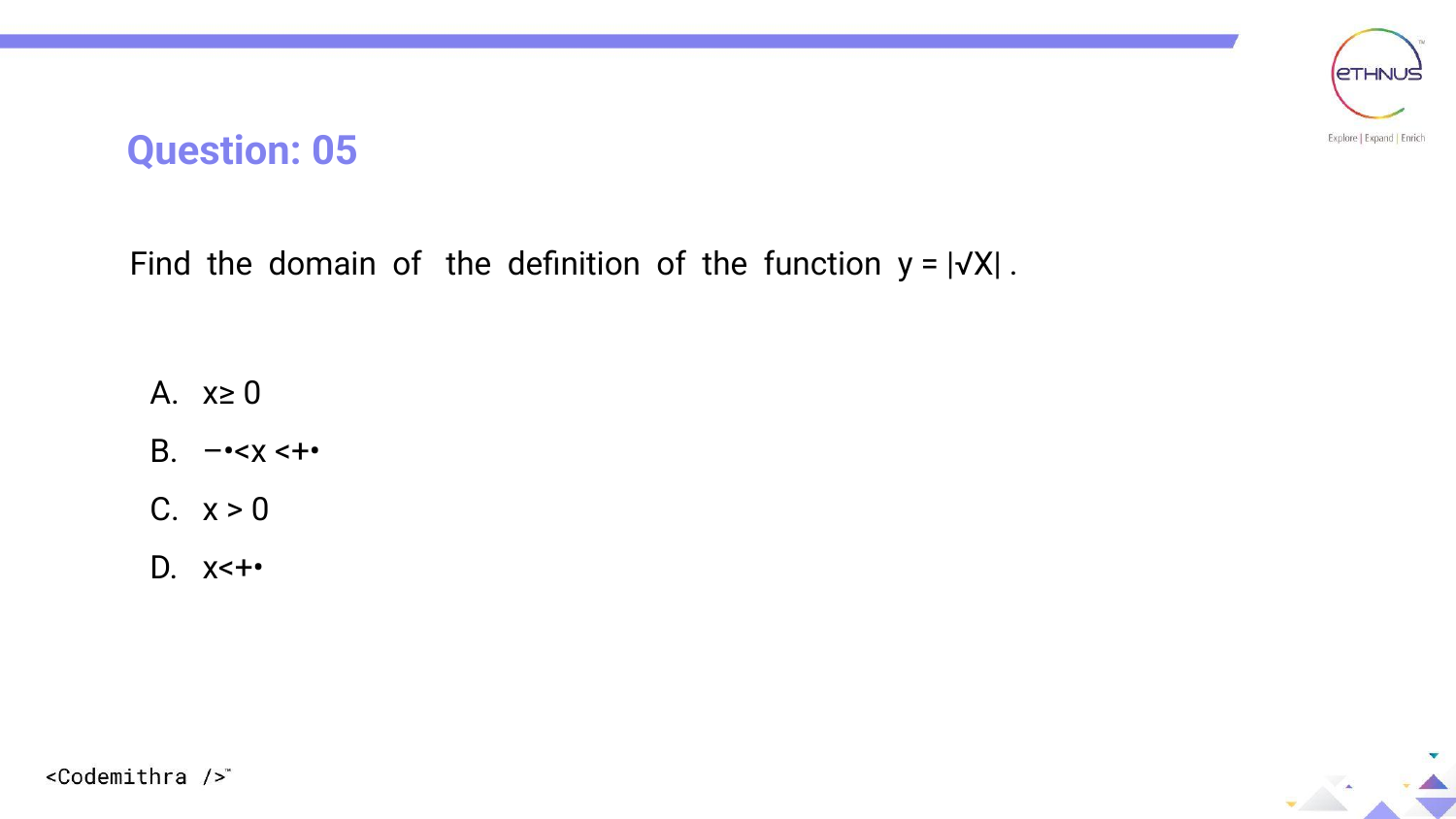

Question: 05
Find  the  domain  of   the  definition  of  the  function  y = |√X| .

x≥ 0
–•<x <+•
x > 0
x<+•